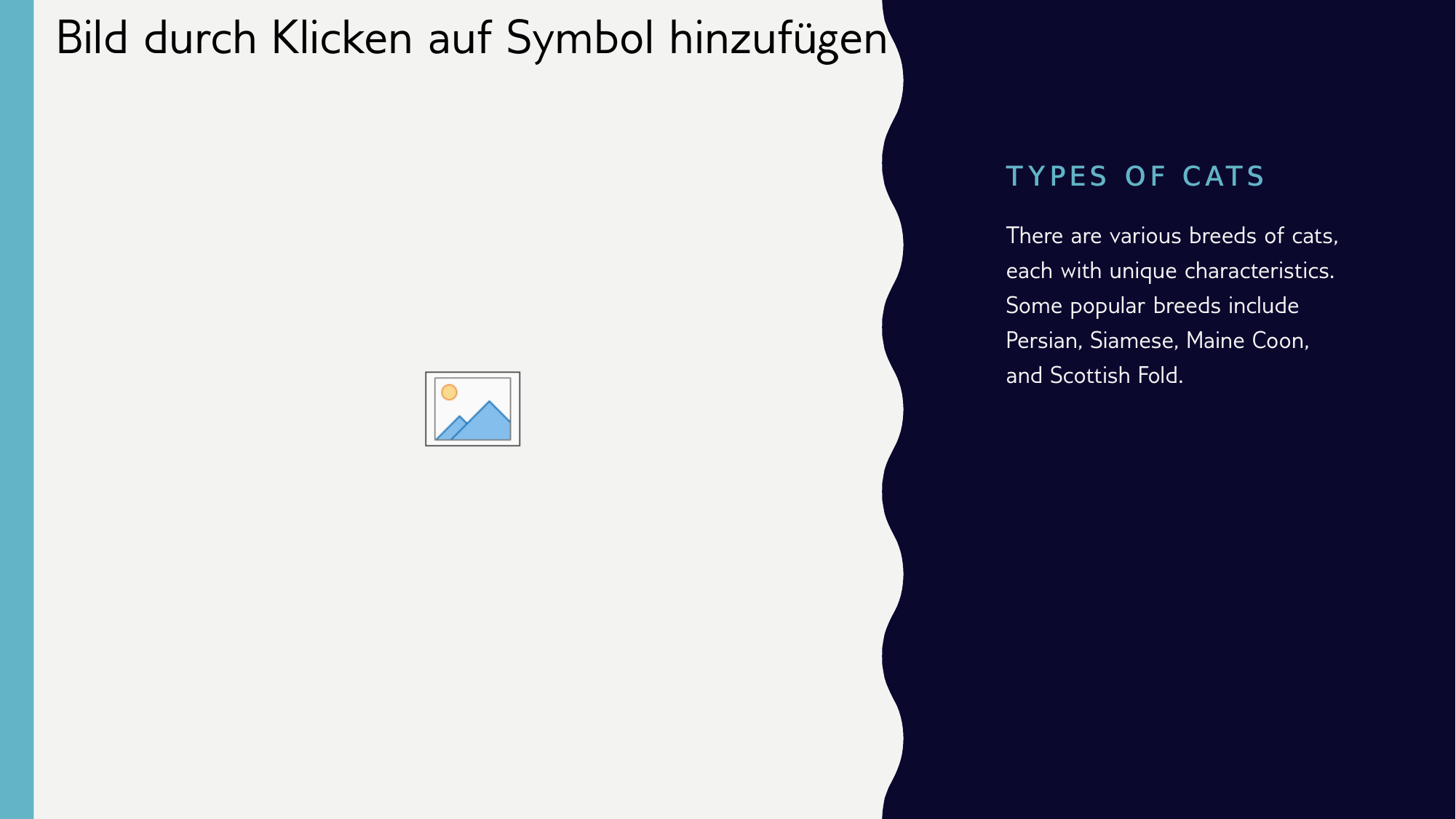

# Types of Cats
There are various breeds of cats, each with unique characteristics. Some popular breeds include Persian, Siamese, Maine Coon, and Scottish Fold.